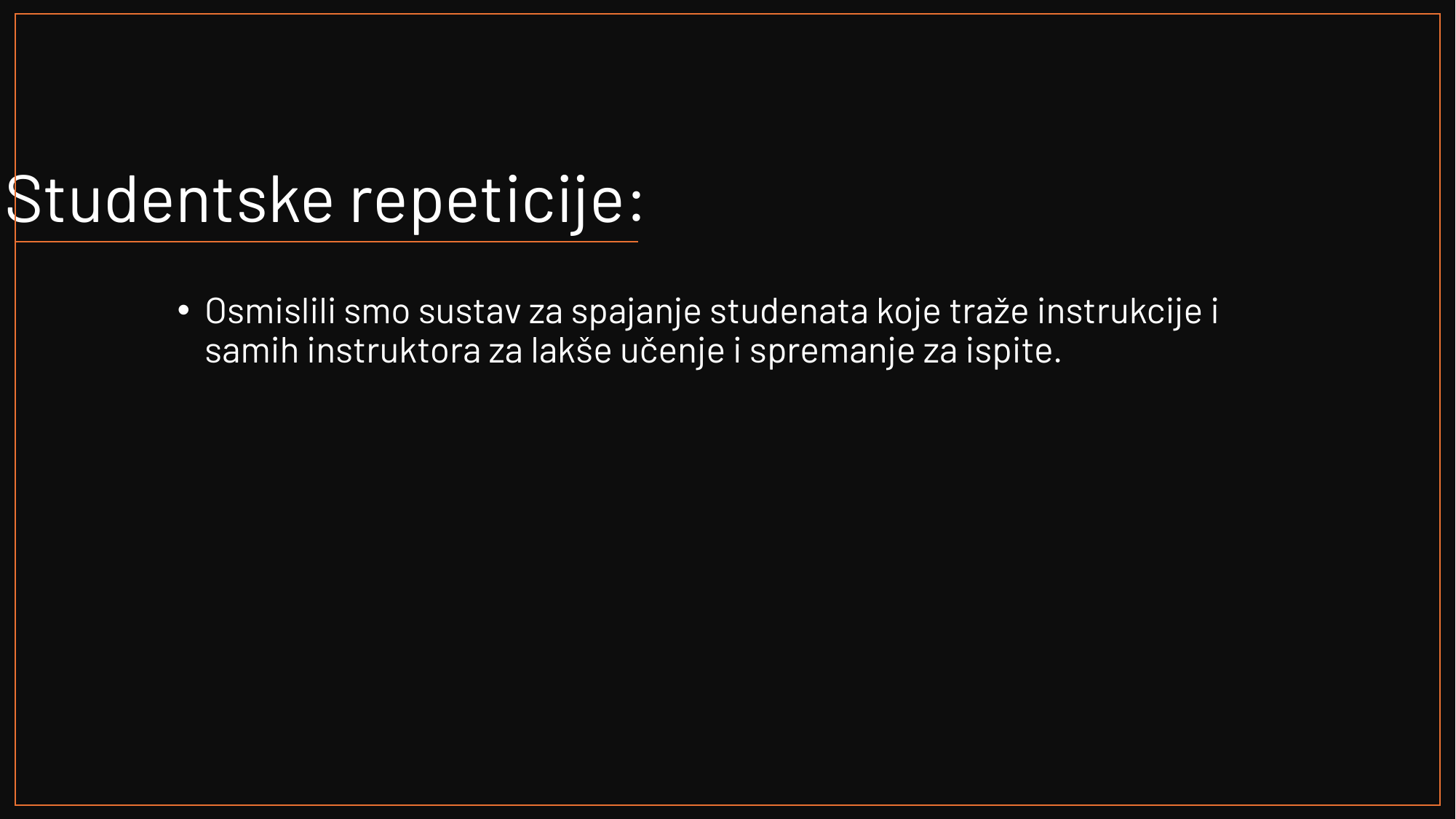

# Studentske repeticije:
Osmislili smo sustav za spajanje studenata koje traže instrukcije i samih instruktora za lakše učenje i spremanje za ispite.